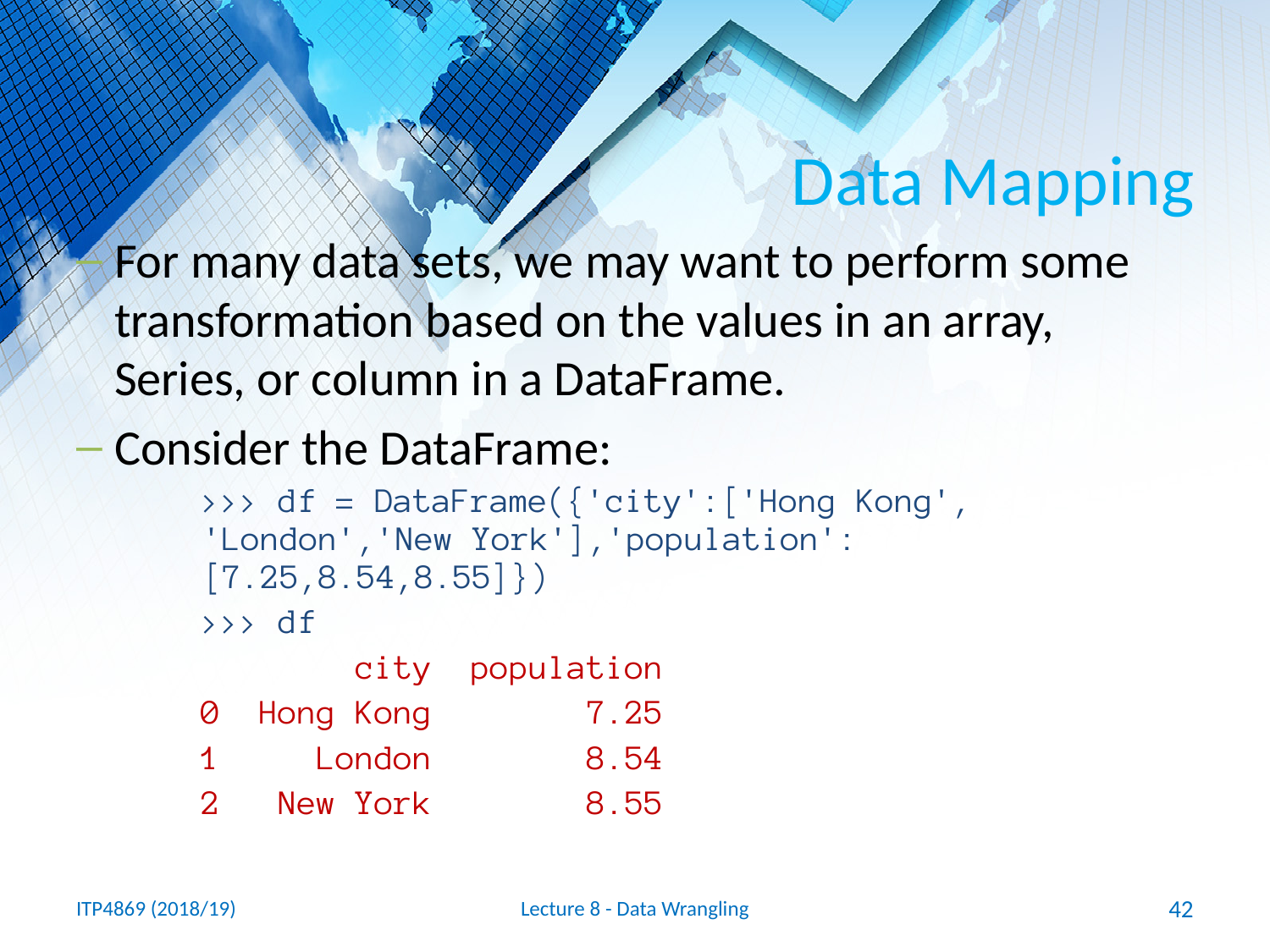

# Data Mapping
For many data sets, we may want to perform some transformation based on the values in an array, Series, or column in a DataFrame.
Consider the DataFrame:
>>> df = DataFrame({'city':['Hong Kong', 'London','New York'],'population':[7.25,8.54,8.55]})
>>> df
        city  population
0  Hong Kong        7.25
1     London        8.54
2   New York        8.55
ITP4869 (2018/19)
Lecture 8 - Data Wrangling
42